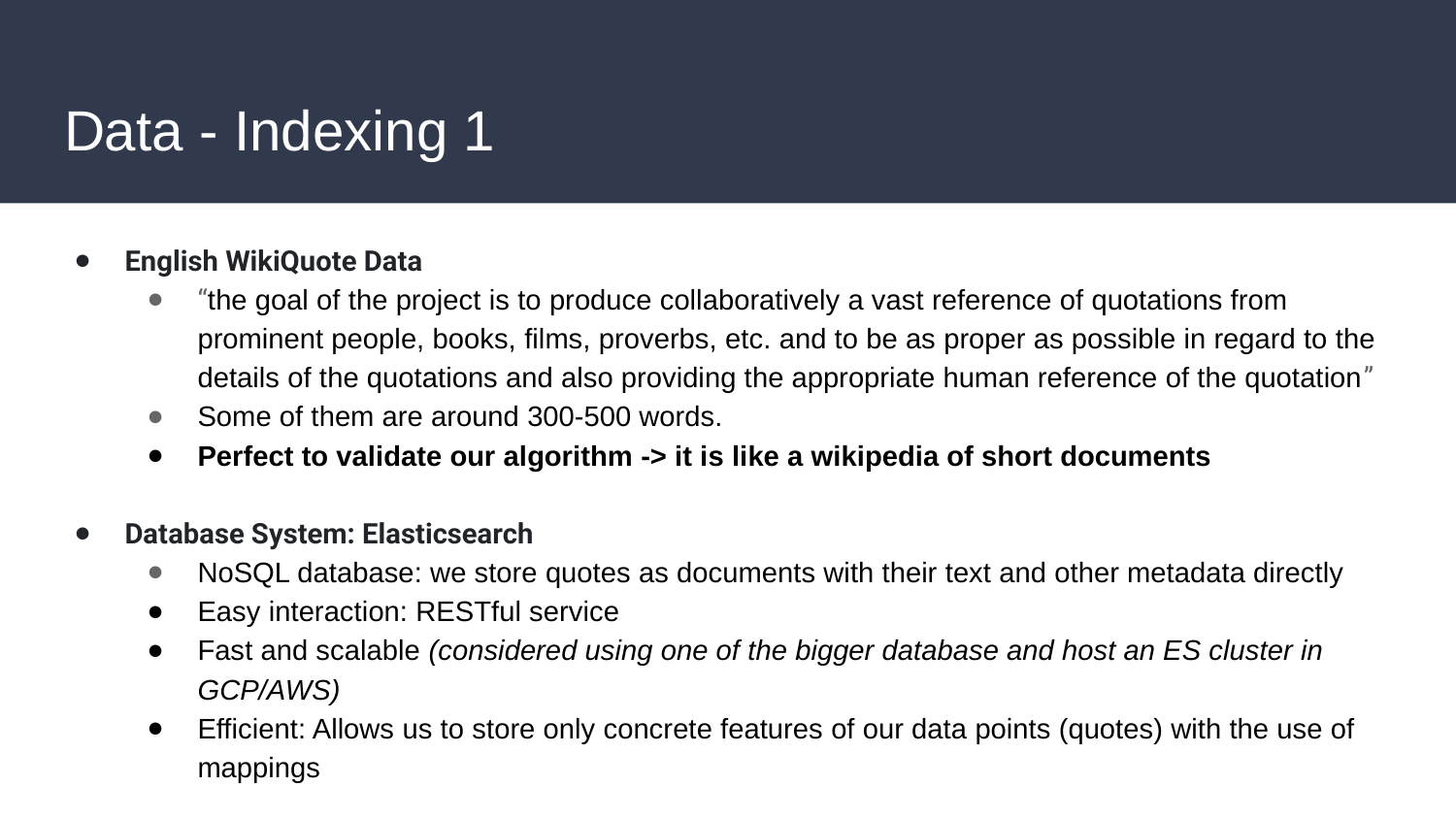

# Data - Indexing 1
English WikiQuote Data
“the goal of the project is to produce collaboratively a vast reference of quotations from prominent people, books, films, proverbs, etc. and to be as proper as possible in regard to the details of the quotations and also providing the appropriate human reference of the quotation”
Some of them are around 300-500 words.
Perfect to validate our algorithm -> it is like a wikipedia of short documents

Database System: Elasticsearch
NoSQL database: we store quotes as documents with their text and other metadata directly
Easy interaction: RESTful service
Fast and scalable (considered using one of the bigger database and host an ES cluster in GCP/AWS)
Efficient: Allows us to store only concrete features of our data points (quotes) with the use of mappings